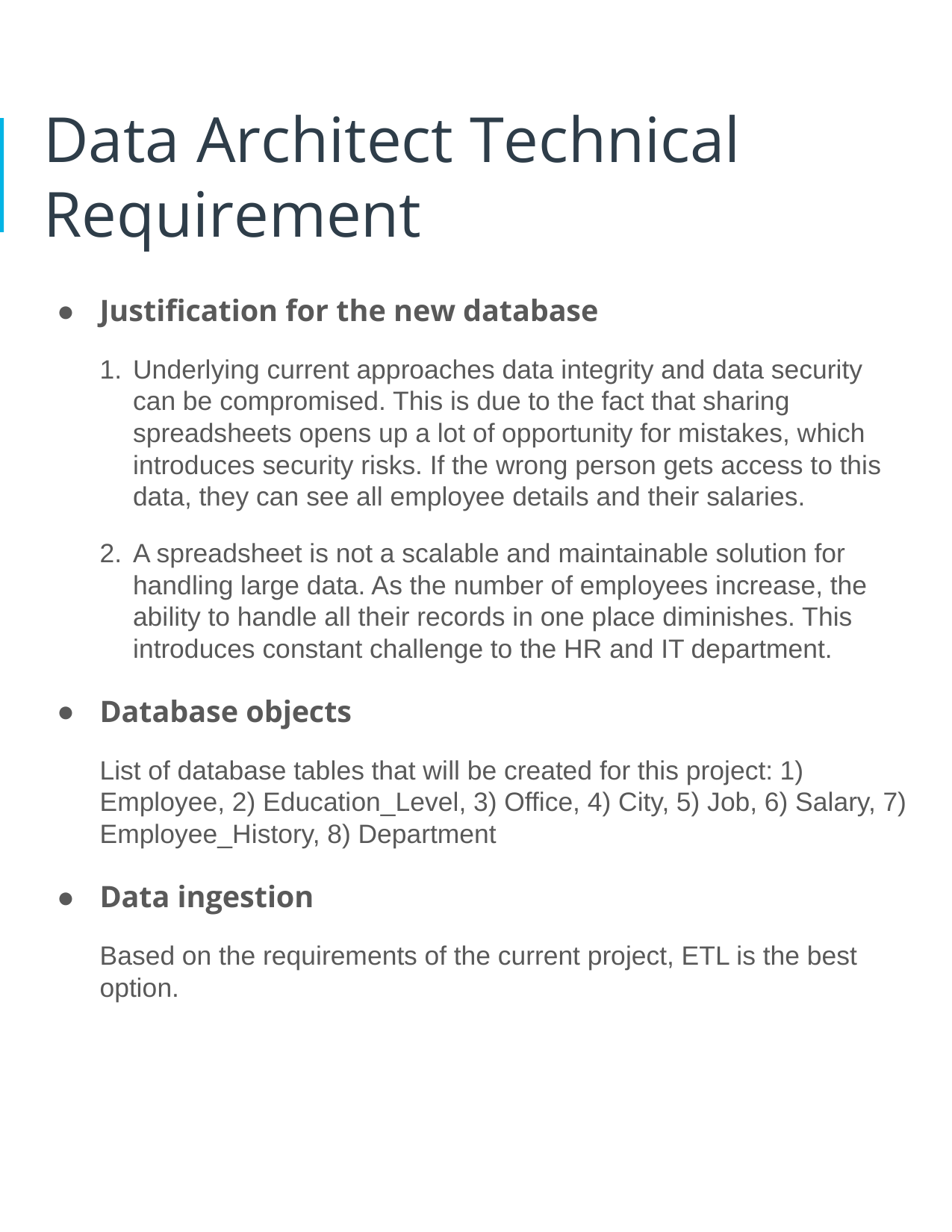

# Data Architect Technical Requirement
Justification for the new database
Underlying current approaches data integrity and data security can be compromised. This is due to the fact that sharing spreadsheets opens up a lot of opportunity for mistakes, which introduces security risks. If the wrong person gets access to this data, they can see all employee details and their salaries.
A spreadsheet is not a scalable and maintainable solution for handling large data. As the number of employees increase, the ability to handle all their records in one place diminishes. This introduces constant challenge to the HR and IT department.
Database objects
List of database tables that will be created for this project: 1) Employee, 2) Education_Level, 3) Office, 4) City, 5) Job, 6) Salary, 7) Employee_History, 8) Department
Data ingestion
Based on the requirements of the current project, ETL is the best option.